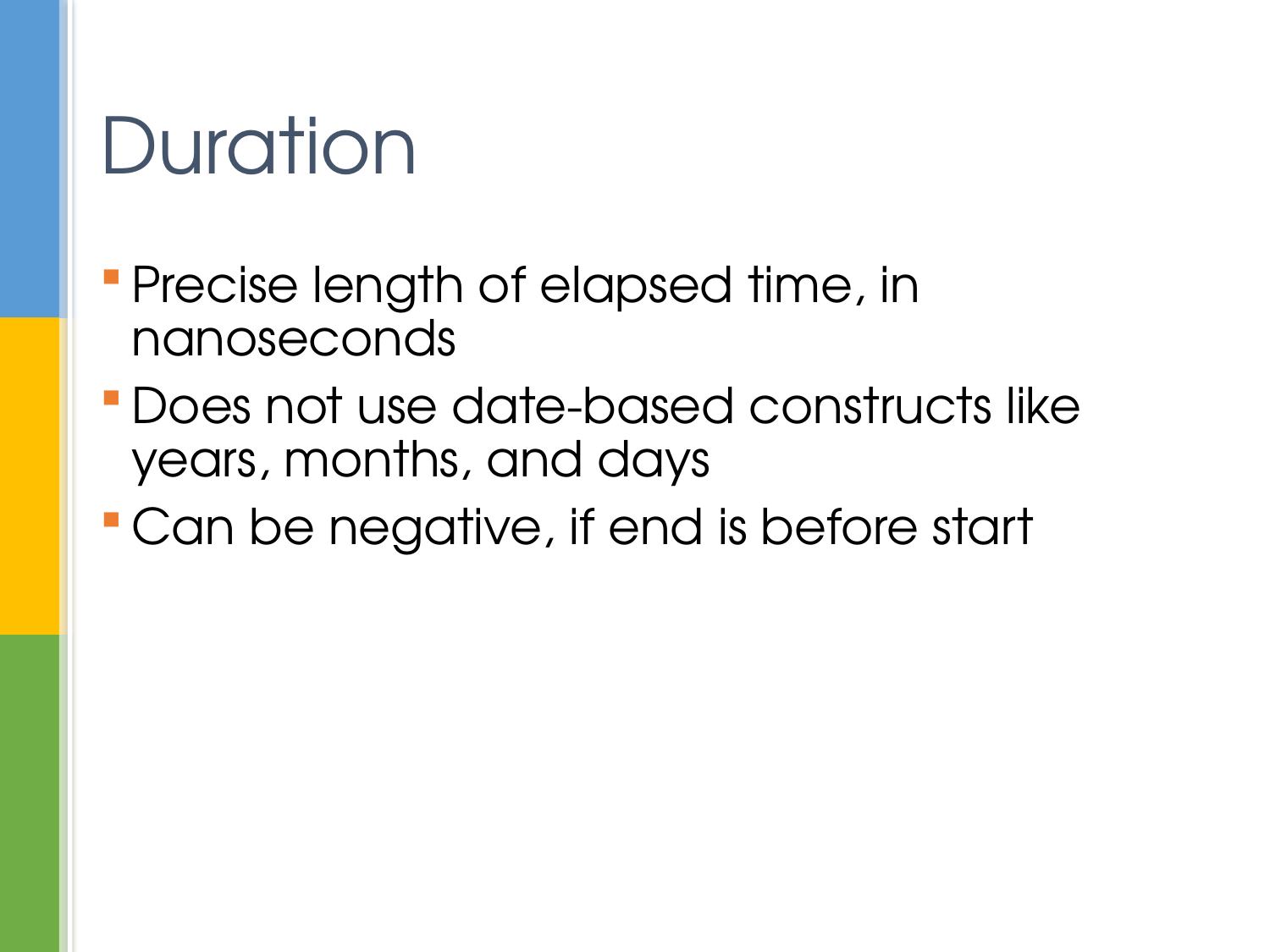

# Duration
Precise length of elapsed time, in nanoseconds
Does not use date-based constructs like years, months, and days
Can be negative, if end is before start